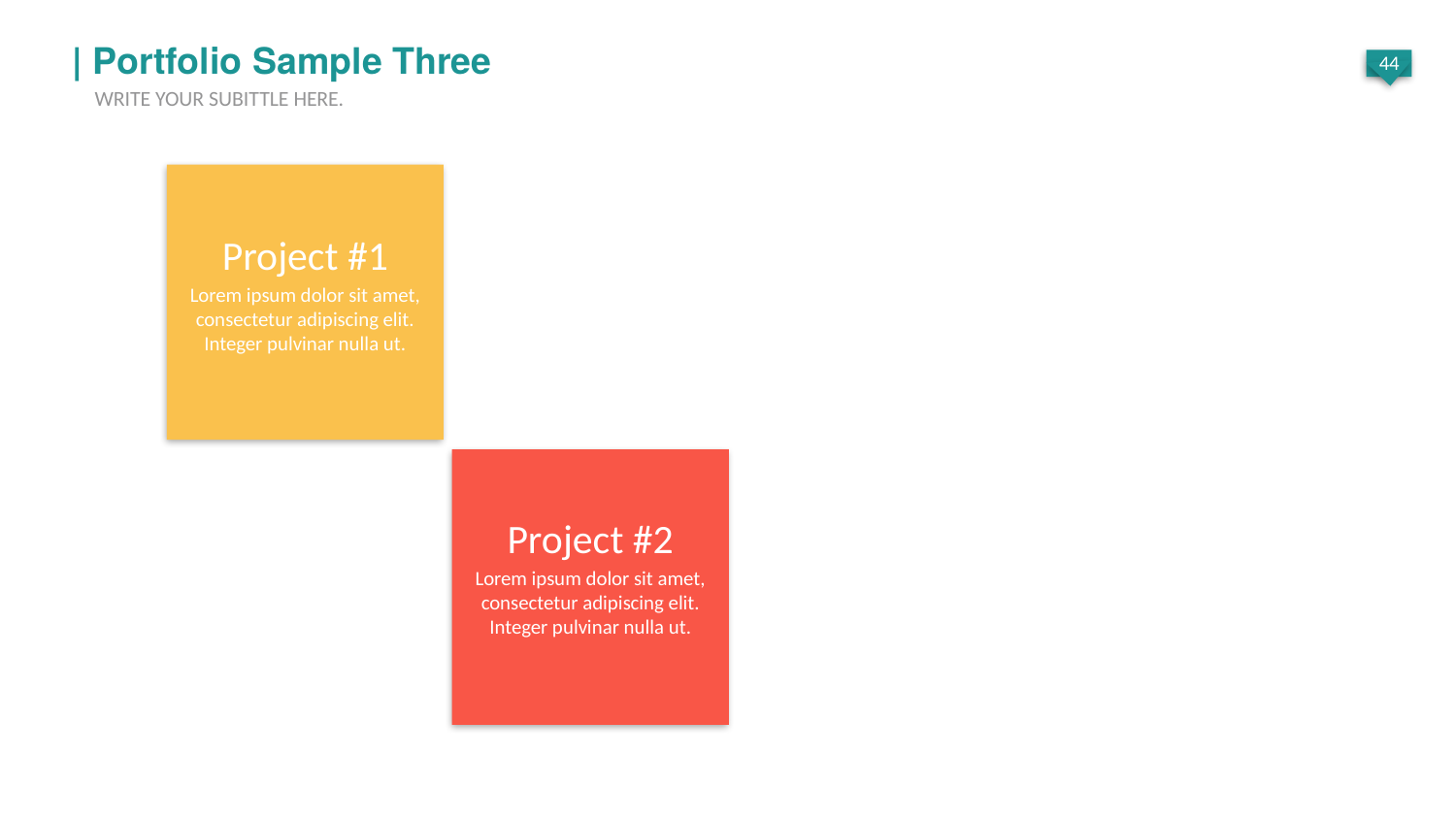

| Portfolio Sample Three
WRITE YOUR SUBITTLE HERE.

Project #1
Lorem ipsum dolor sit amet, consectetur adipiscing elit. Integer pulvinar nulla ut.

Project #2
Lorem ipsum dolor sit amet, consectetur adipiscing elit. Integer pulvinar nulla ut.